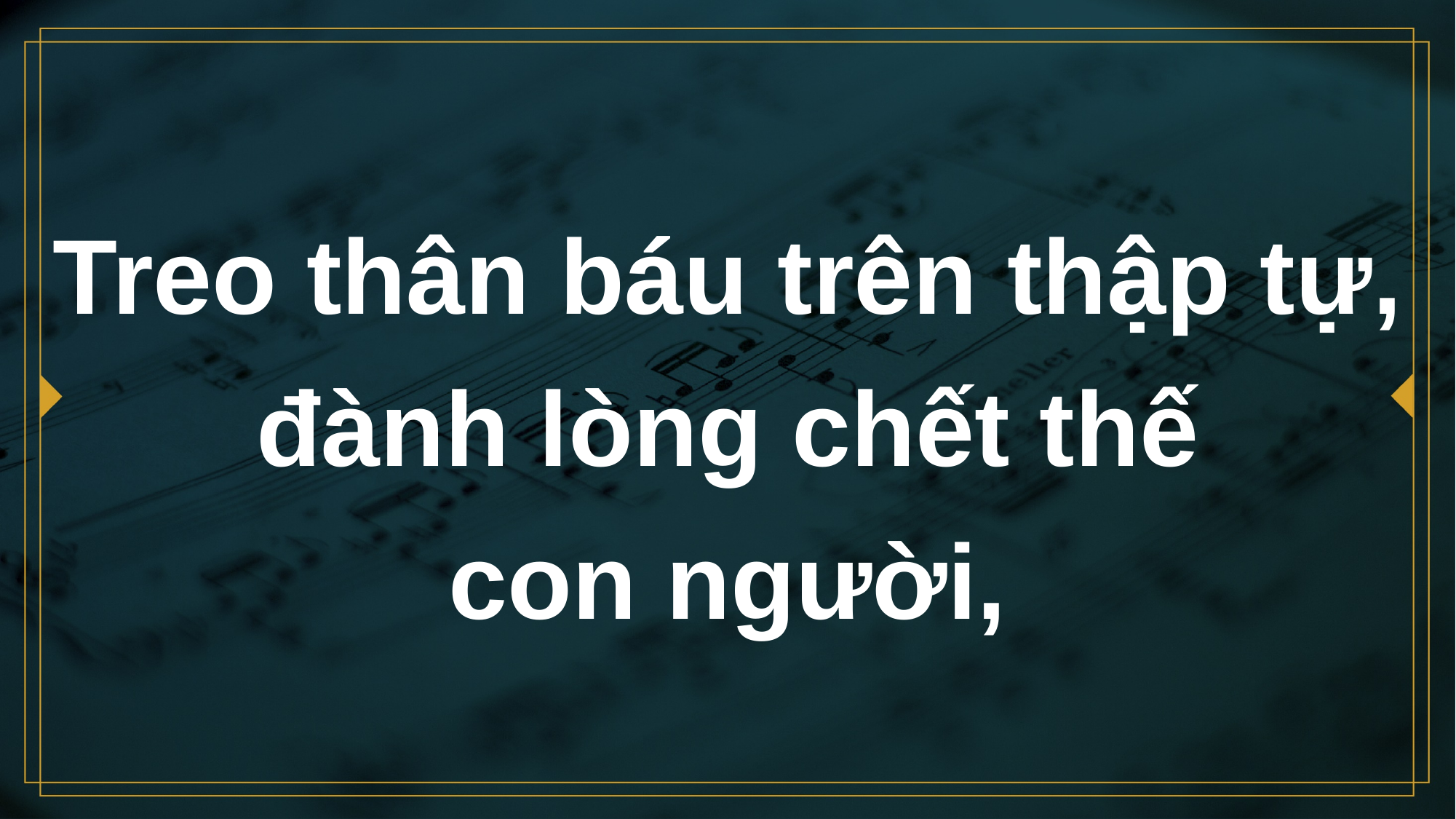

# Treo thân báu trên thập tự, đành lòng chết thế con người,